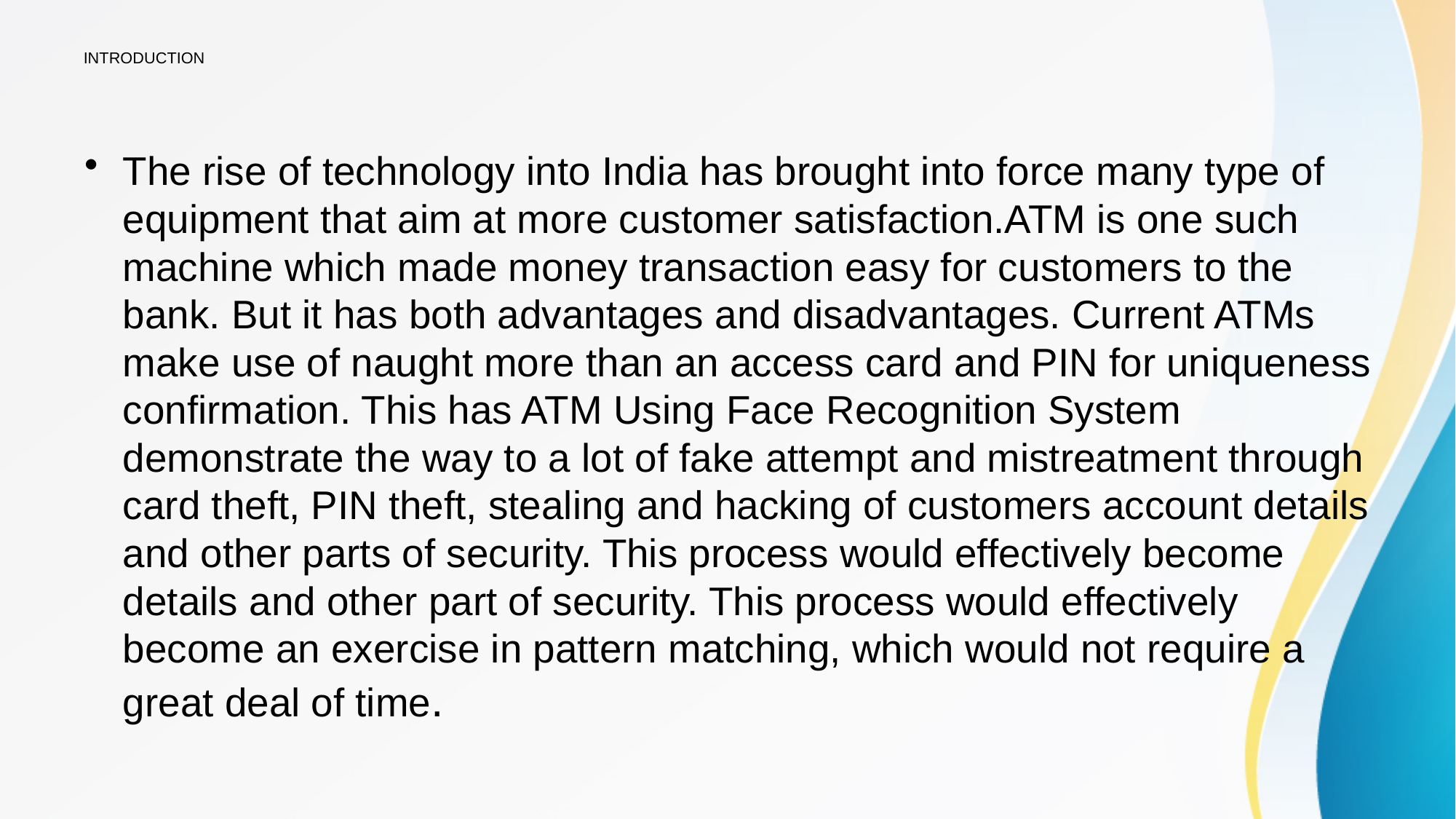

# INTRODUCTION
The rise of technology into India has brought into force many type of equipment that aim at more customer satisfaction.ATM is one such machine which made money transaction easy for customers to the bank. But it has both advantages and disadvantages. Current ATMs make use of naught more than an access card and PIN for uniqueness confirmation. This has ATM Using Face Recognition System demonstrate the way to a lot of fake attempt and mistreatment through card theft, PIN theft, stealing and hacking of customers account details and other parts of security. This process would effectively become details and other part of security. This process would effectively become an exercise in pattern matching, which would not require a great deal of time.